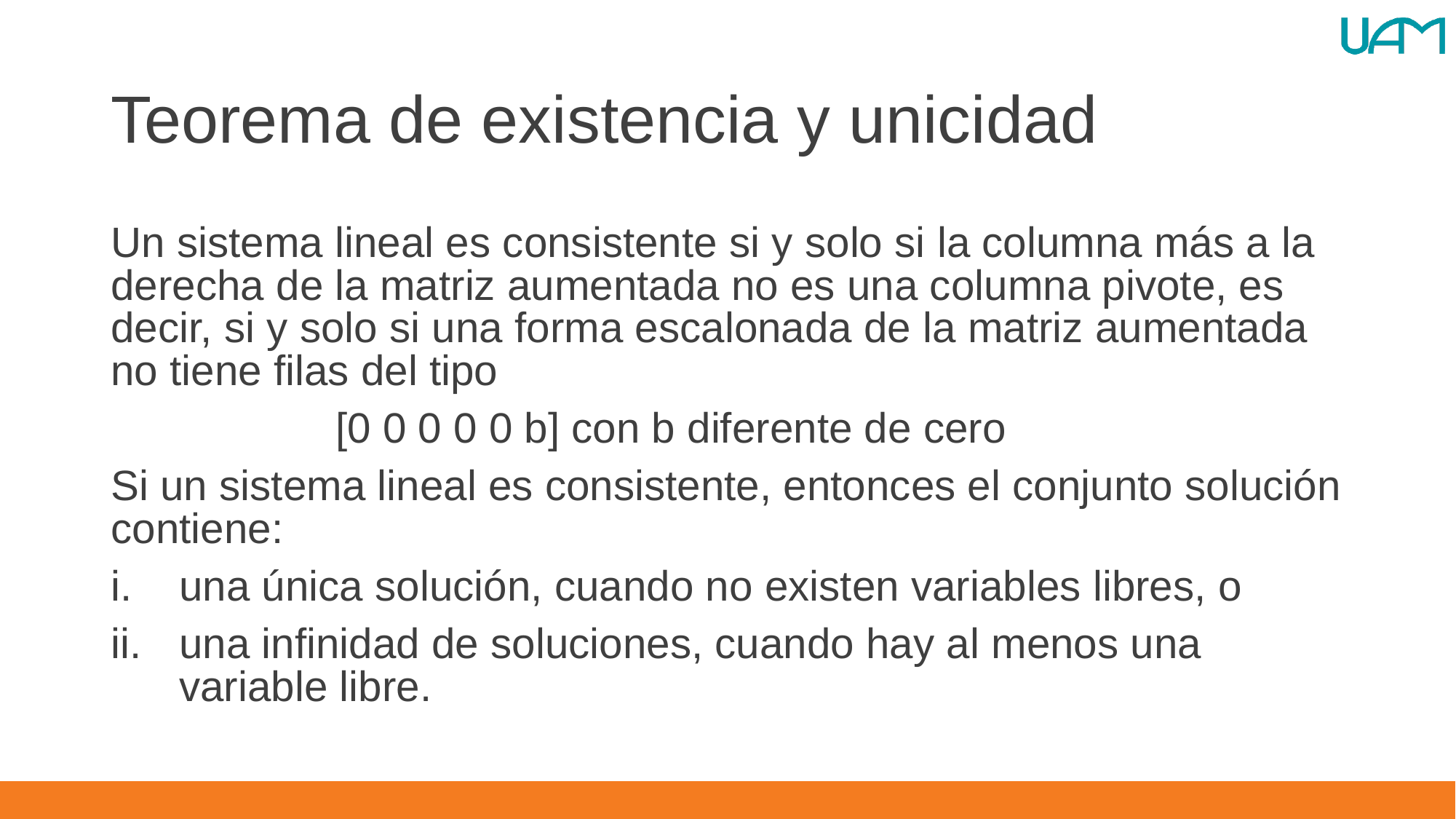

# Teorema de existencia y unicidad
Un sistema lineal es consistente si y solo si la columna más a la derecha de la matriz aumentada no es una columna pivote, es decir, si y solo si una forma escalonada de la matriz aumentada no tiene filas del tipo
                   [0 0 0 0 0 b] con b diferente de cero
Si un sistema lineal es consistente, entonces el conjunto solución contiene:
una única solución, cuando no existen variables libres, o
una infinidad de soluciones, cuando hay al menos una variable libre.